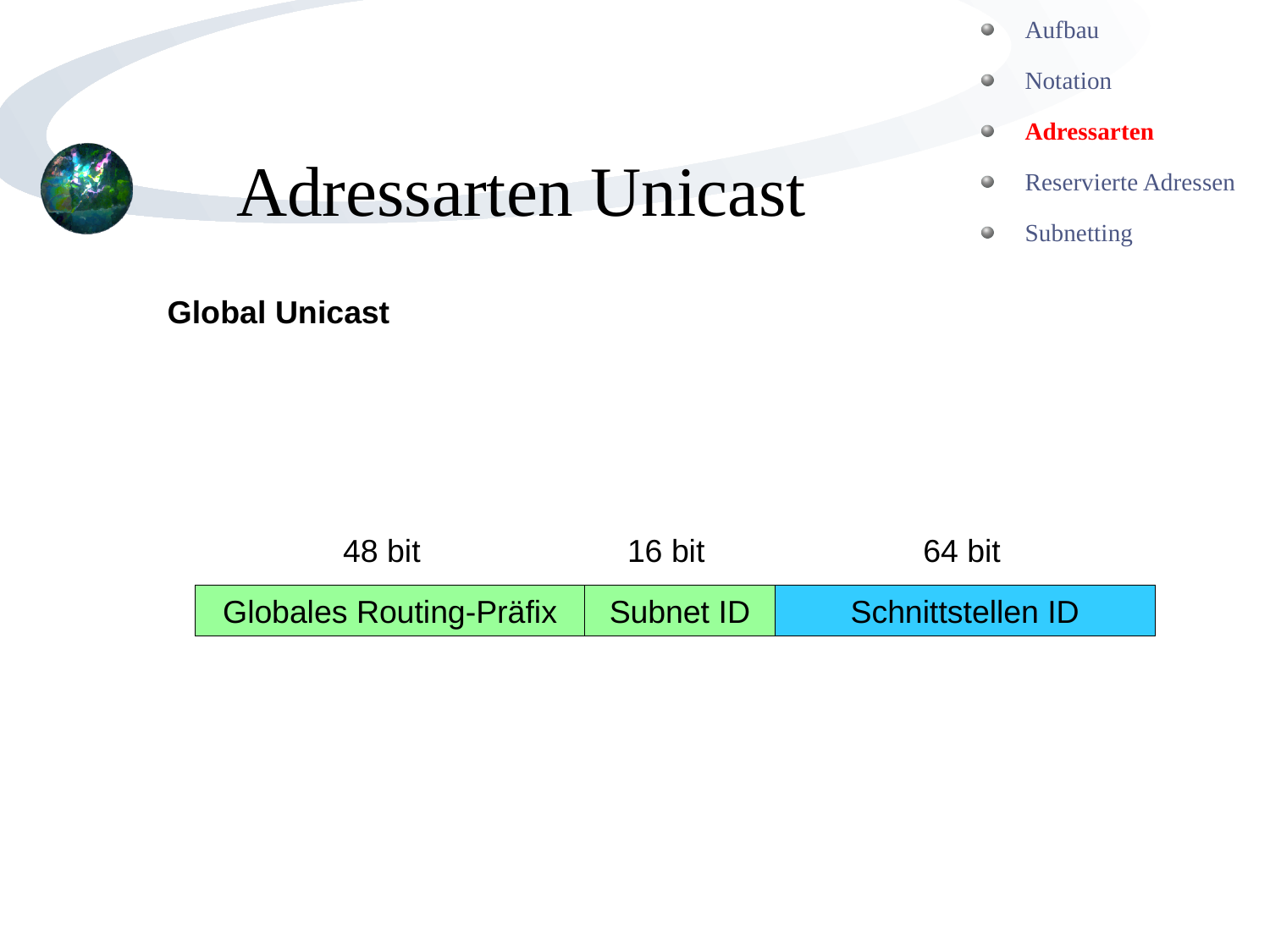

Aufbau
Notation
Adressarten
Reservierte Adressen
Subnetting
Adressarten Unicast
Global Unicast
48 bit
16 bit
64 bit
Globales Routing-Präfix
Subnet ID
Schnittstellen ID